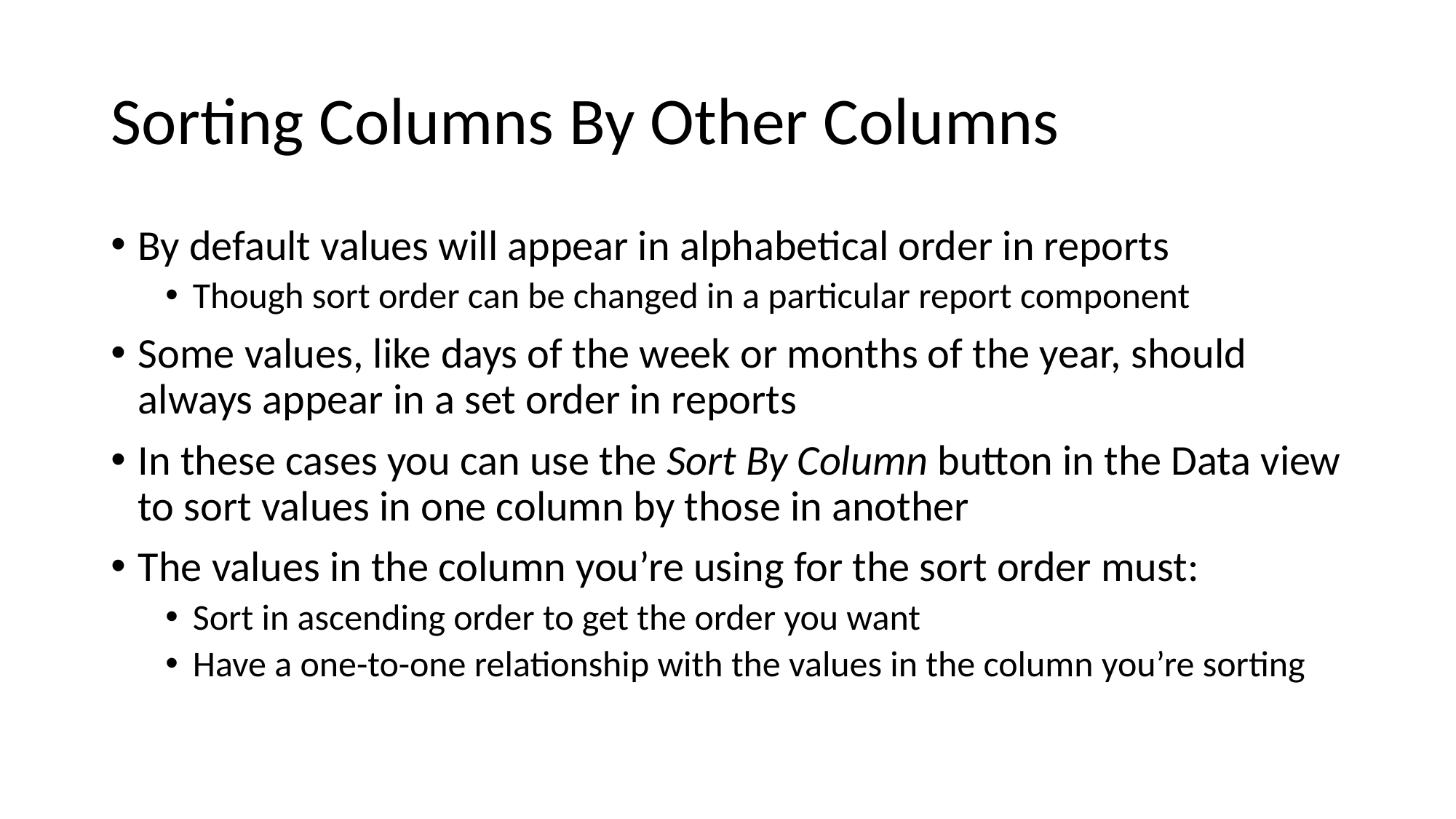

# Sorting Columns By Other Columns
By default values will appear in alphabetical order in reports
Though sort order can be changed in a particular report component
Some values, like days of the week or months of the year, should always appear in a set order in reports
In these cases you can use the Sort By Column button in the Data view to sort values in one column by those in another
The values in the column you’re using for the sort order must:
Sort in ascending order to get the order you want
Have a one-to-one relationship with the values in the column you’re sorting